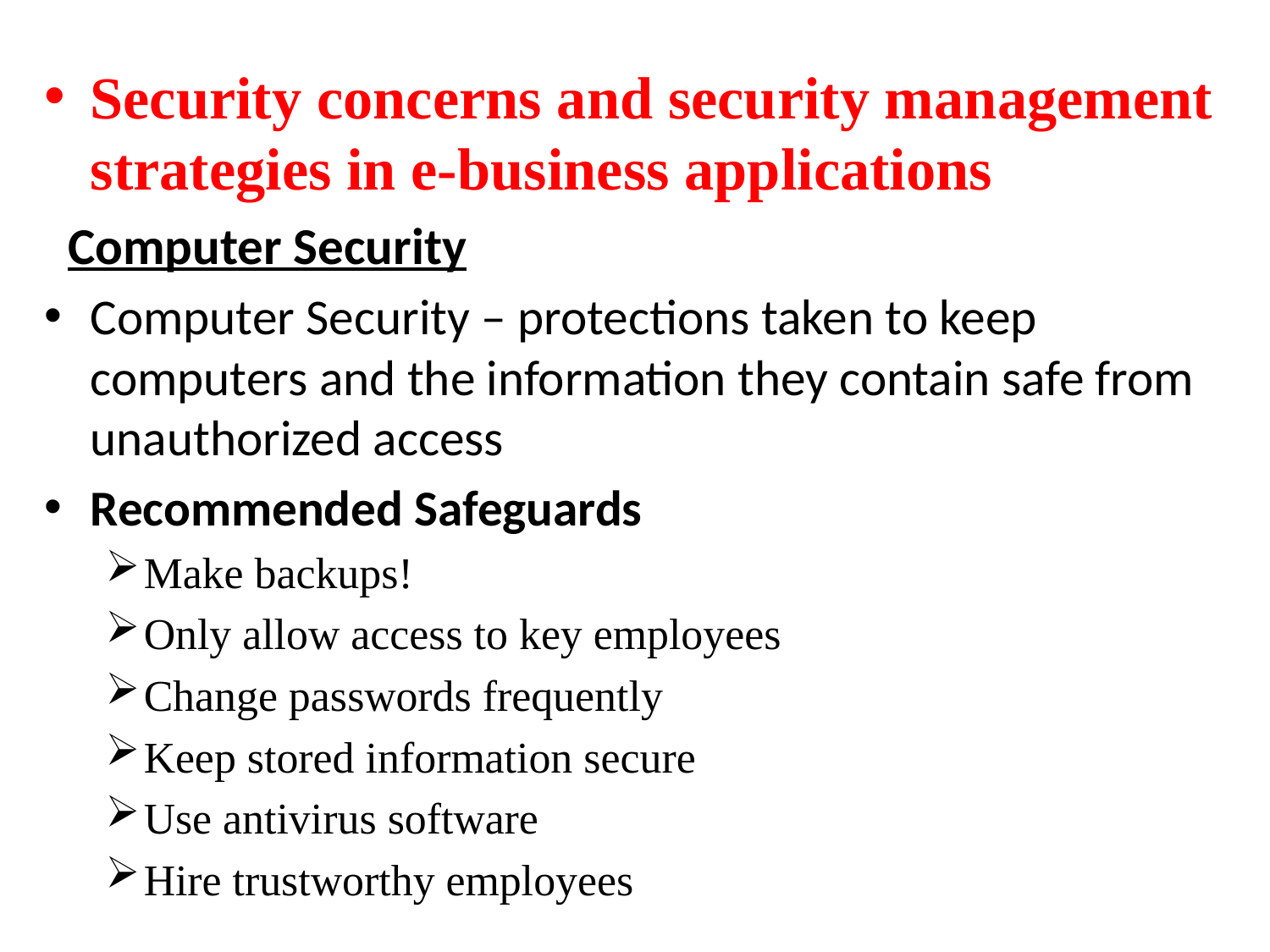

Security concerns and security management strategies in e-business applications
  Computer Security
Computer Security – protections taken to keep computers and the information they contain safe from unauthorized access
Recommended Safeguards
Make backups!
Only allow access to key employees
Change passwords frequently
Keep stored information secure
Use antivirus software
Hire trustworthy employees